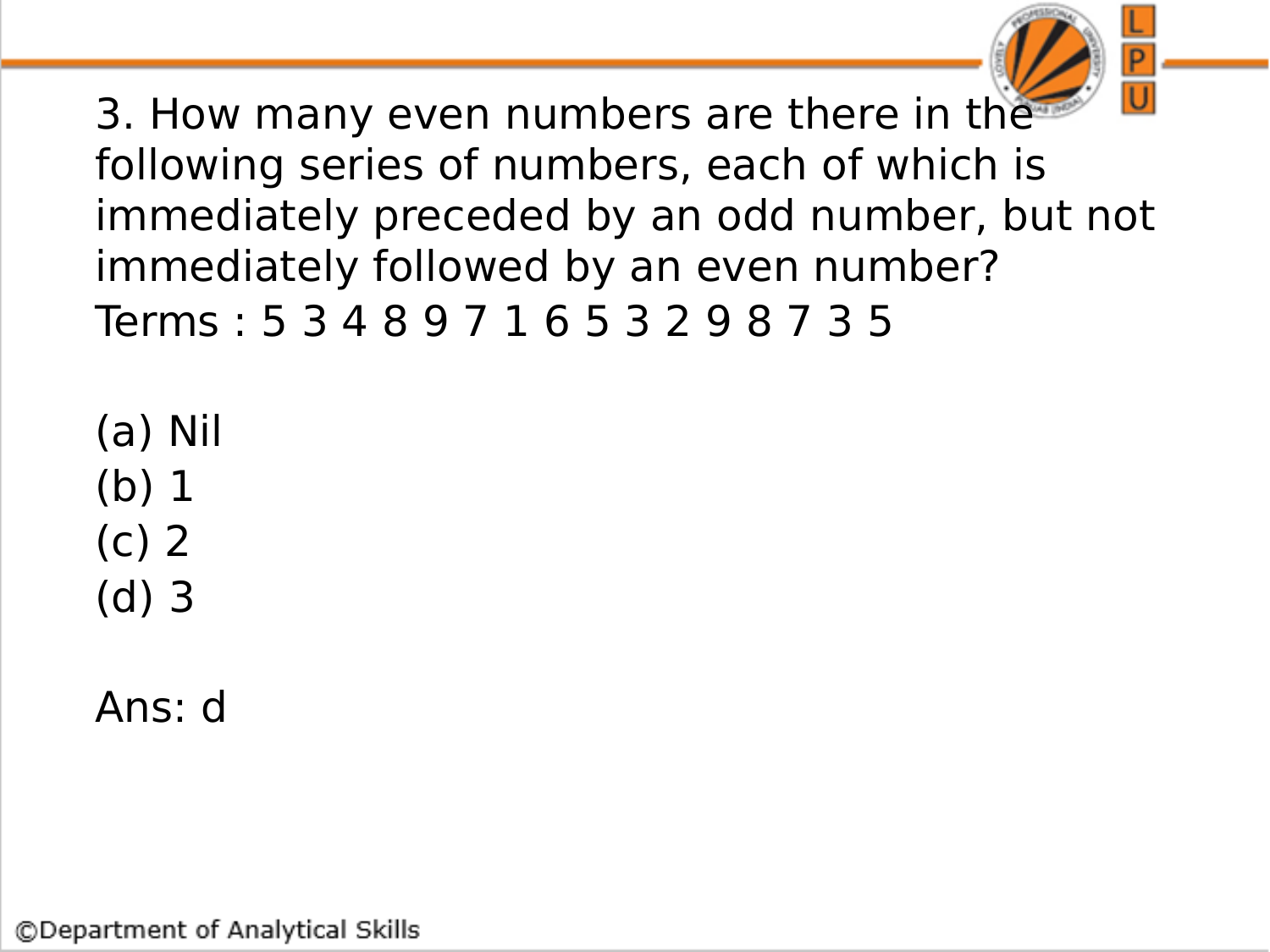

3. How many even numbers are there in the following series of numbers, each of which is immediately preceded by an odd number, but not immediately followed by an even number?
Terms : 5 3 4 8 9 7 1 6 5 3 2 9 8 7 3 5

(a) Nil
(b) 1
(c) 2
(d) 3

Ans: d